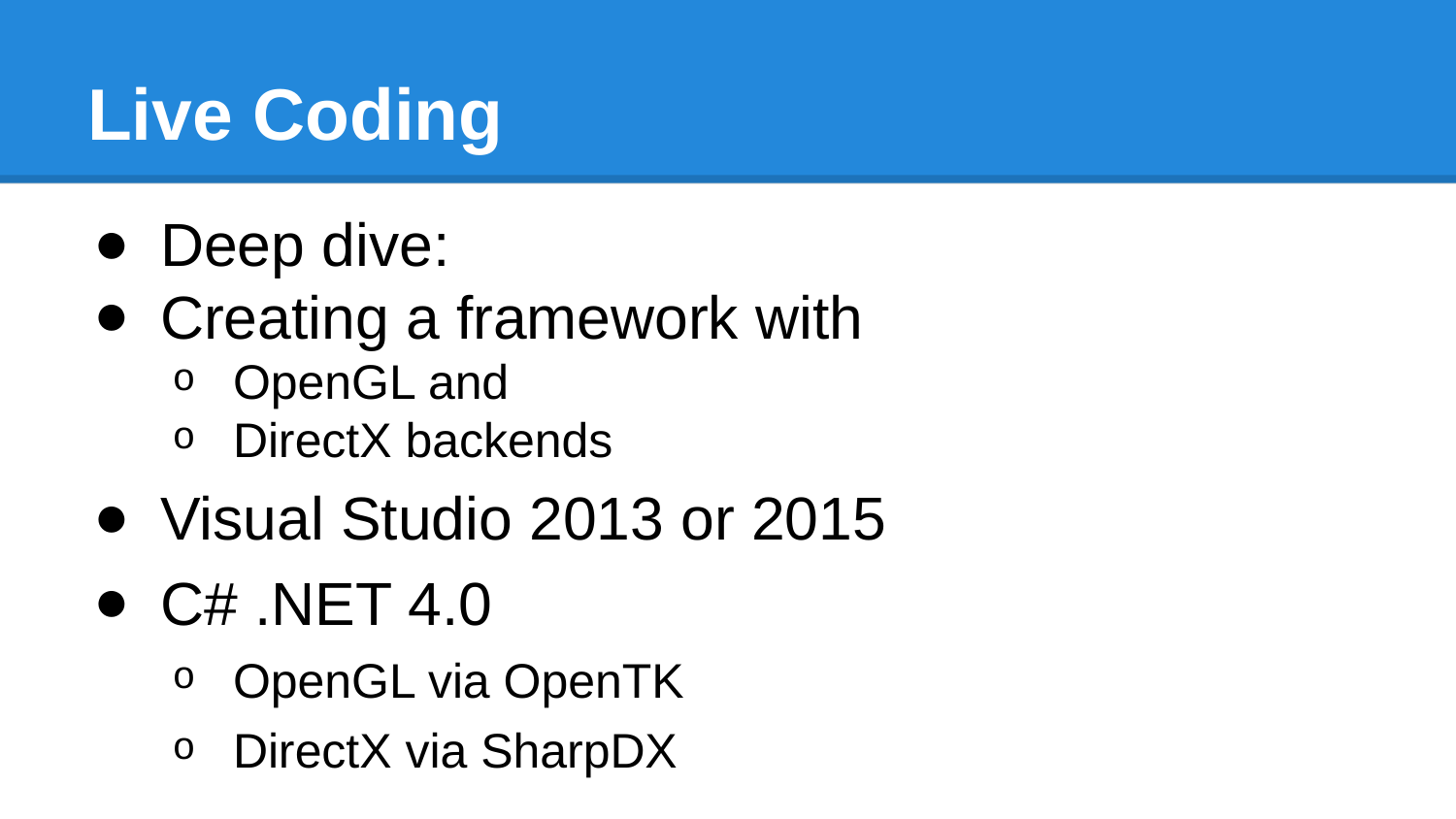

# Live Coding
Deep dive:
Creating a framework with
OpenGL and
DirectX backends
Visual Studio 2013 or 2015
C# .NET 4.0
OpenGL via OpenTK
DirectX via SharpDX